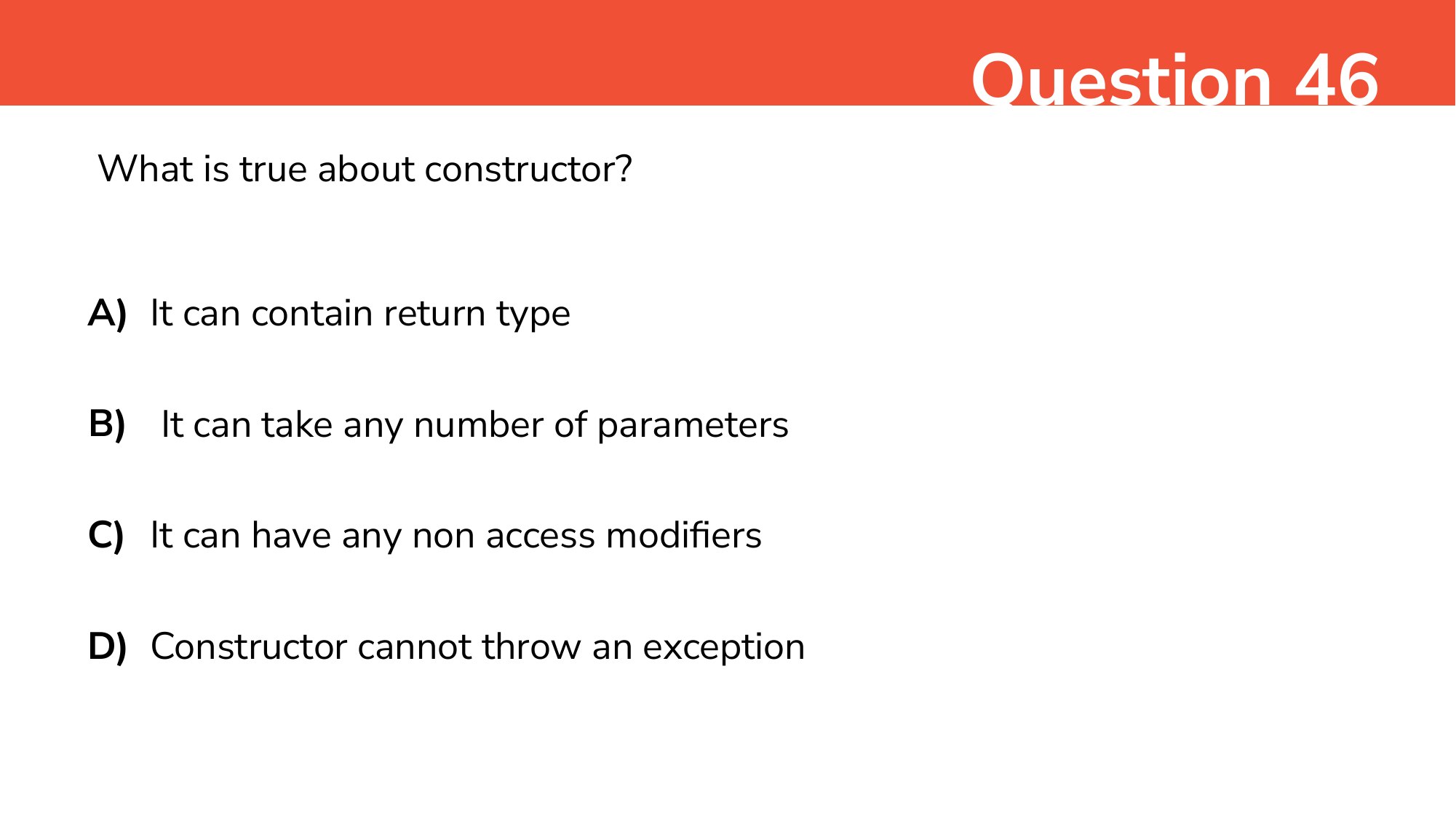

Question 46
 What is true about constructor?
A)
It can contain return type
B)
 It can take any number of parameters
C)
It can have any non access modifiers
D)
Constructor cannot throw an exception